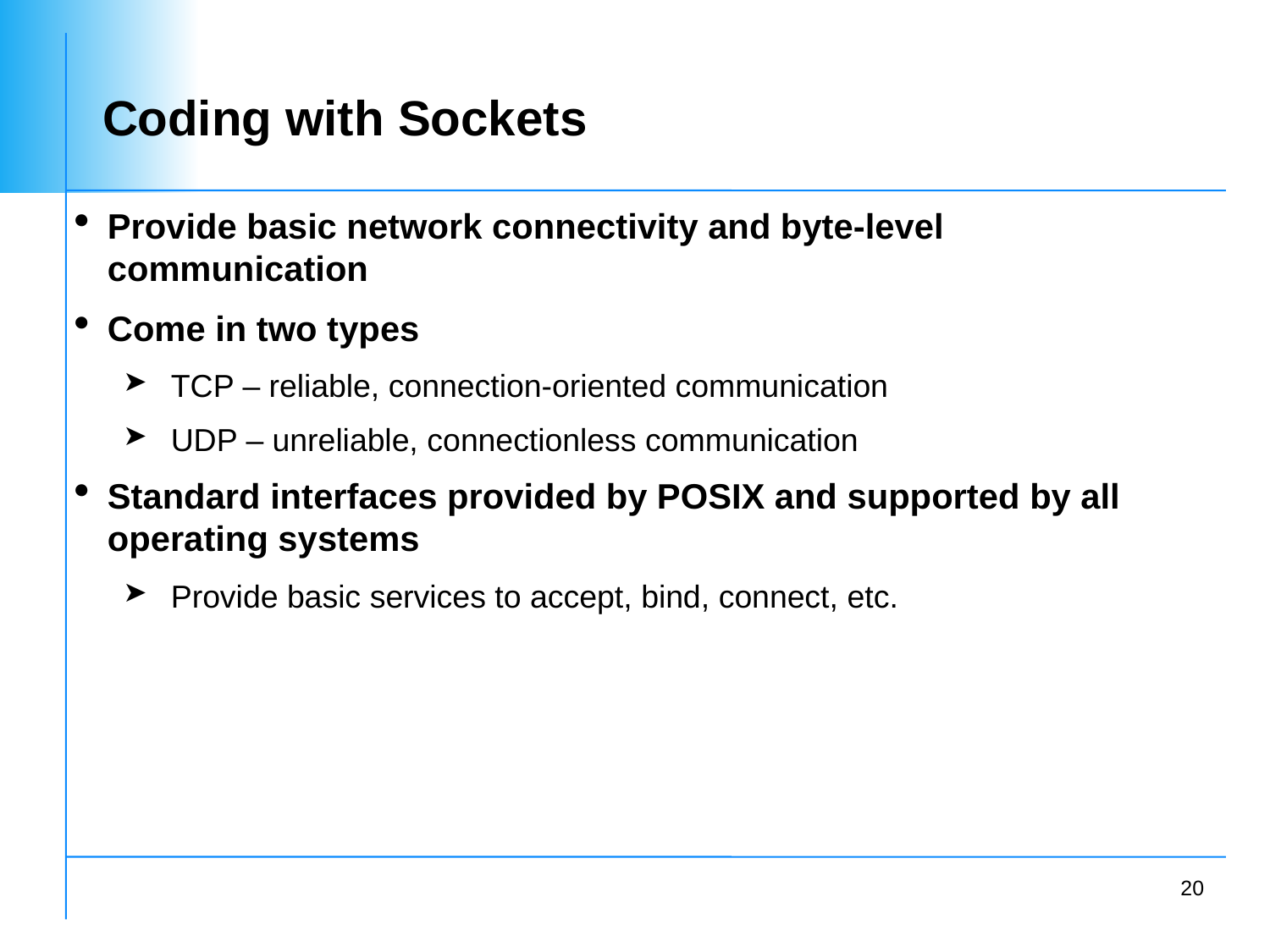

# Coding with Sockets
Provide basic network connectivity and byte-level communication
Come in two types
TCP – reliable, connection-oriented communication
UDP – unreliable, connectionless communication
Standard interfaces provided by POSIX and supported by all operating systems
Provide basic services to accept, bind, connect, etc.